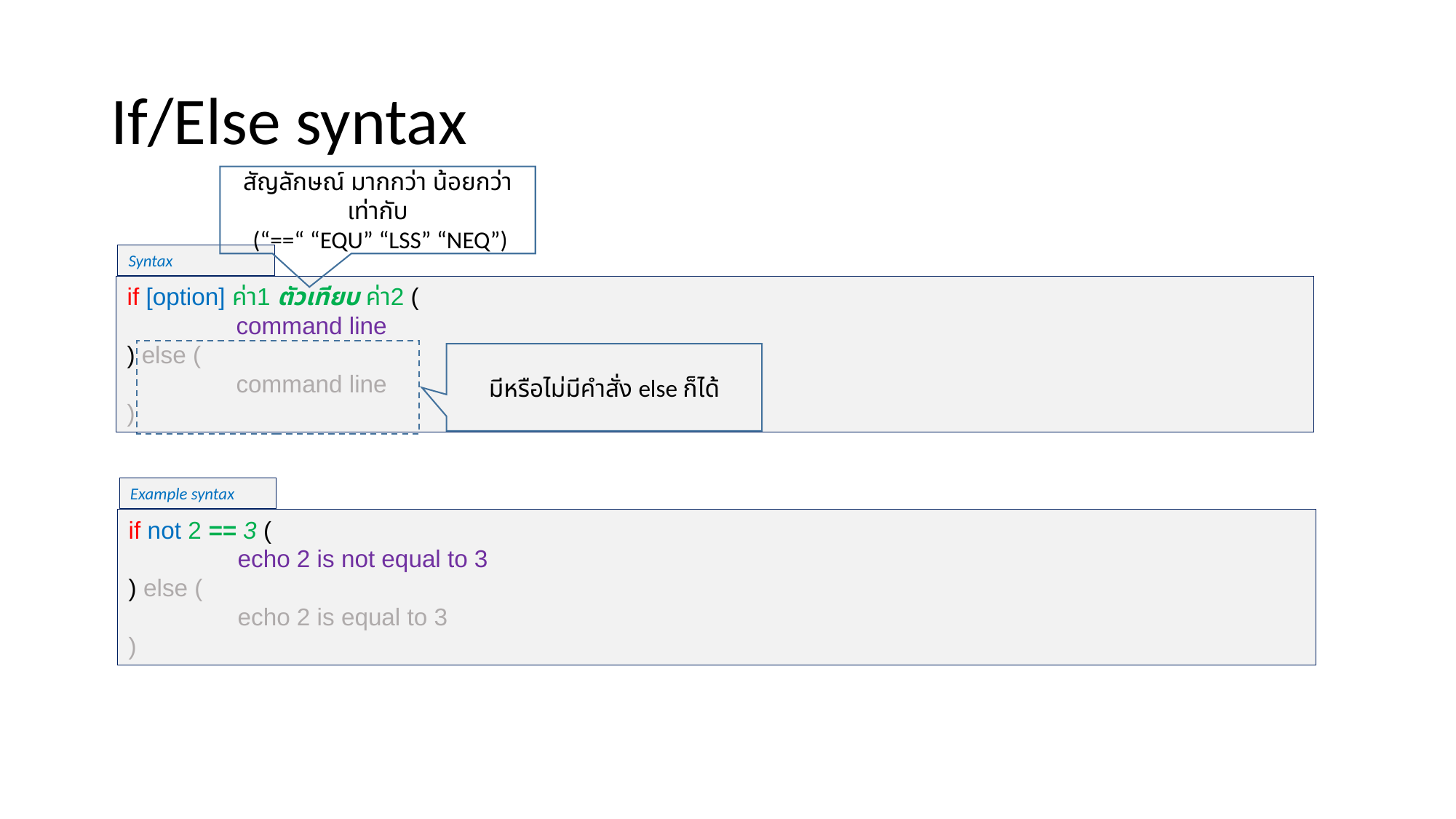

# If/Else syntax
สัญลักษณ์ มากกว่า น้อยกว่า เท่ากับ
 (“==“ “EQU” “LSS” “NEQ”)

Syntax
if [option] ค่า1 ตัวเทียบ ค่า2 (
	command line
) else (
	command line
)

มีหรือไม่มีคำสั่ง else ก็ได้
Example syntax
if not 2 == 3 (
	echo 2 is not equal to 3
) else (
	echo 2 is equal to 3
)